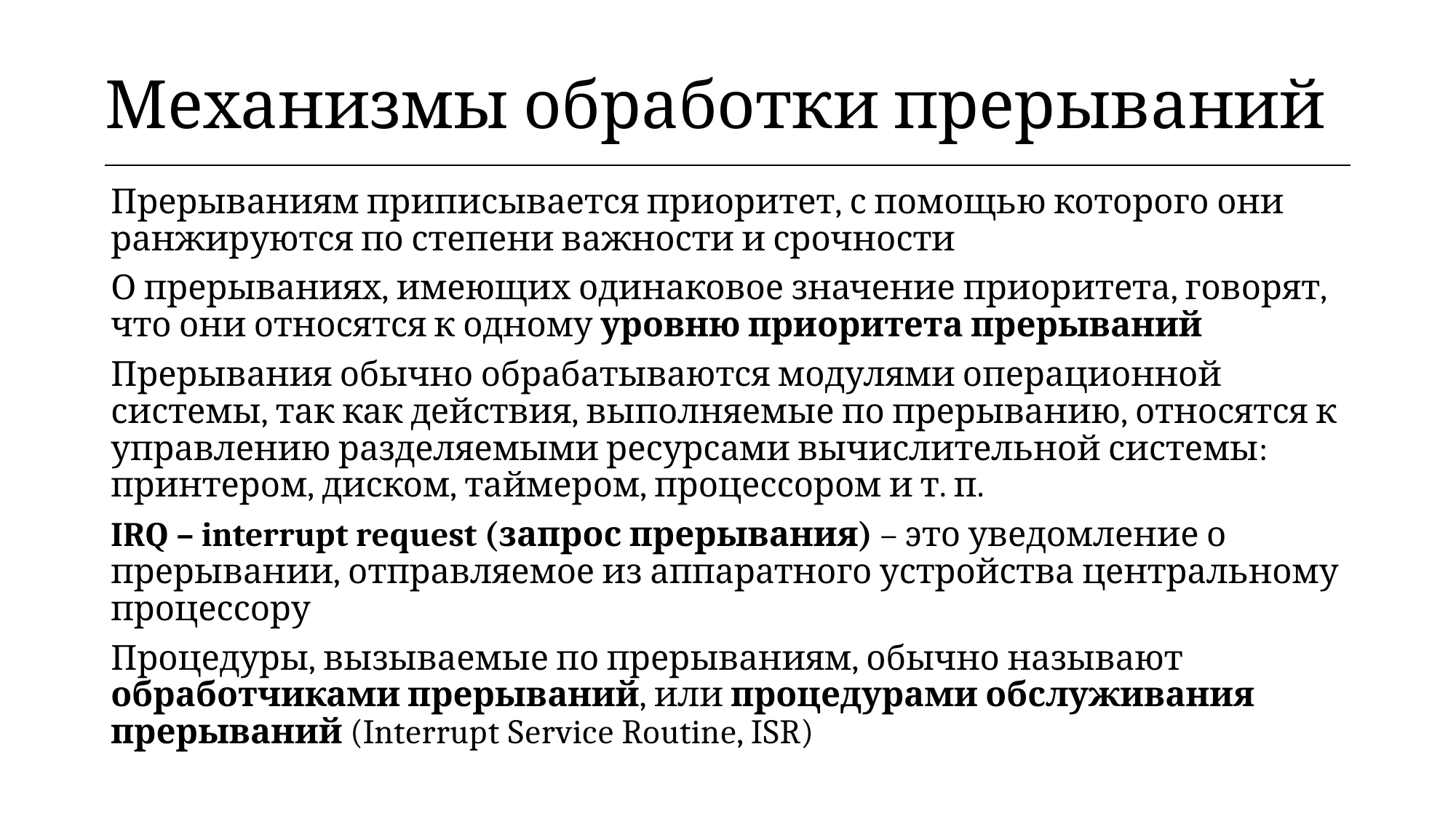

| Механизмы обработки прерываний |
| --- |
Прерываниям приписывается приоритет, с помощью которого они ранжируются по степени важности и срочности
О прерываниях, имеющих одинаковое значение приоритета, говорят, что они относятся к одному уровню приоритета прерываний
Прерывания обычно обрабатываются модулями операционной системы, так как действия, выполняемые по прерыванию, относятся к управлению разделяемыми ресурсами вычислительной системы: принтером, диском, таймером, процессором и т. п.
IRQ – interrupt request (запрос прерывания) – это уведомление о прерывании, отправляемое из аппаратного устройства центральному процессору
Процедуры, вызываемые по прерываниям, обычно называют обработчиками прерываний, или процедурами обслуживания прерываний (Interrupt Service Routine, ISR)